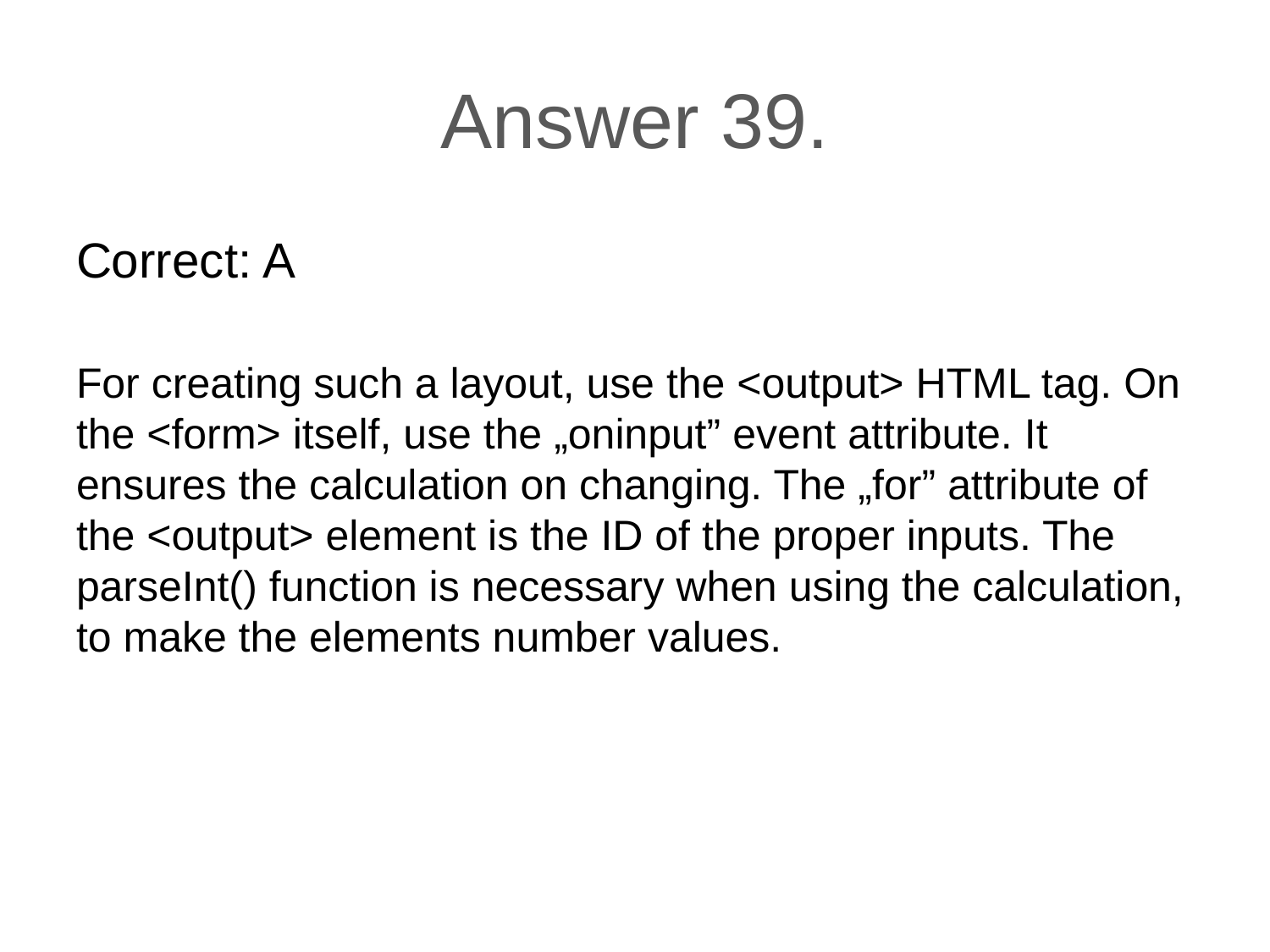

# Answer 39.
Correct: A

For creating such a layout, use the <output> HTML tag. On the <form> itself, use the „oninput” event attribute. It ensures the calculation on changing. The „for” attribute of the <output> element is the ID of the proper inputs. The parseInt() function is necessary when using the calculation, to make the elements number values.